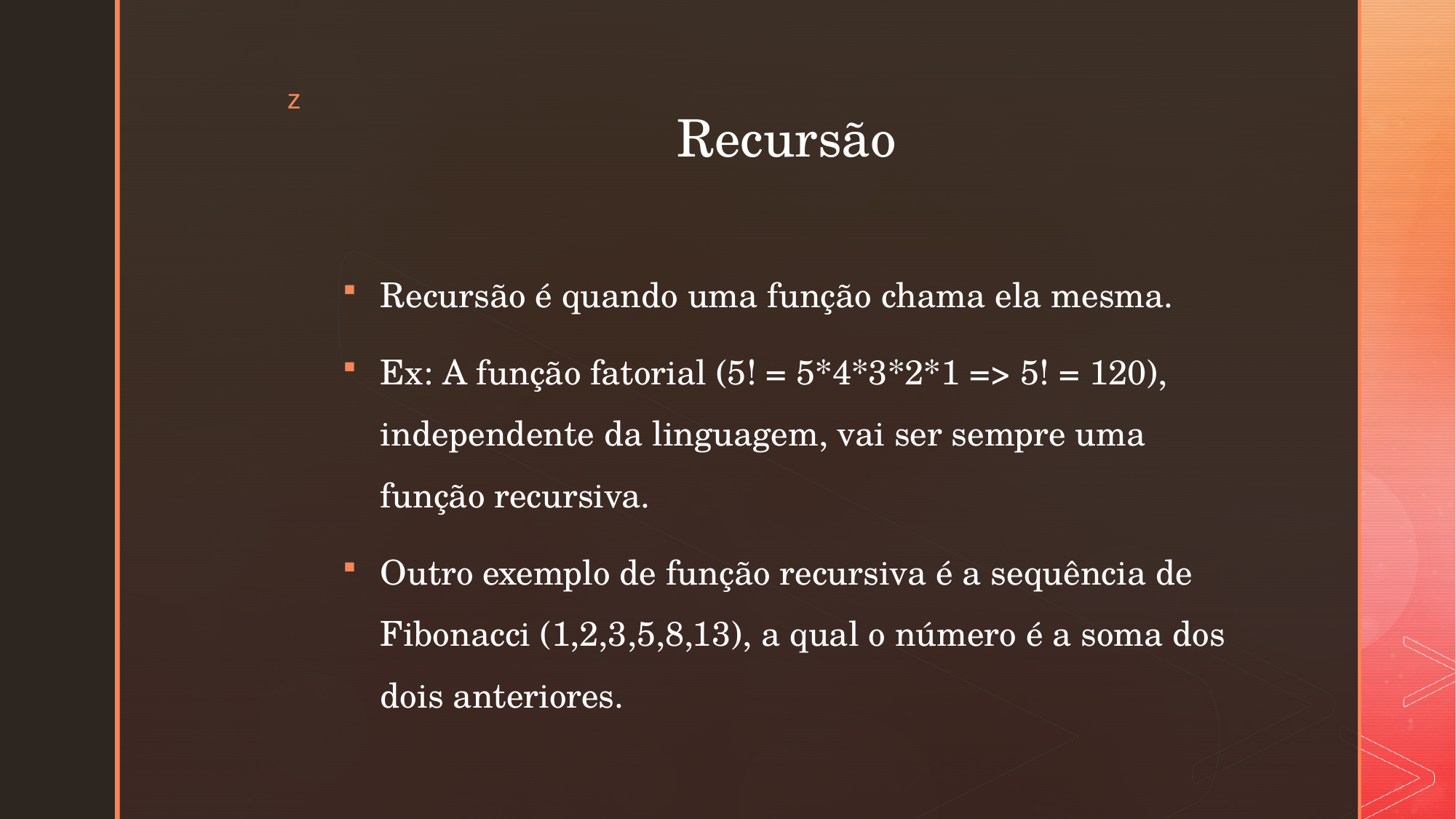

# Recursão
Recursão é quando uma função chama ela mesma.
Ex: A função fatorial (5! = 5*4*3*2*1 => 5! = 120), independente da linguagem, vai ser sempre uma função recursiva.
Outro exemplo de função recursiva é a sequência de Fibonacci (1,2,3,5,8,13), a qual o número é a soma dos dois anteriores.